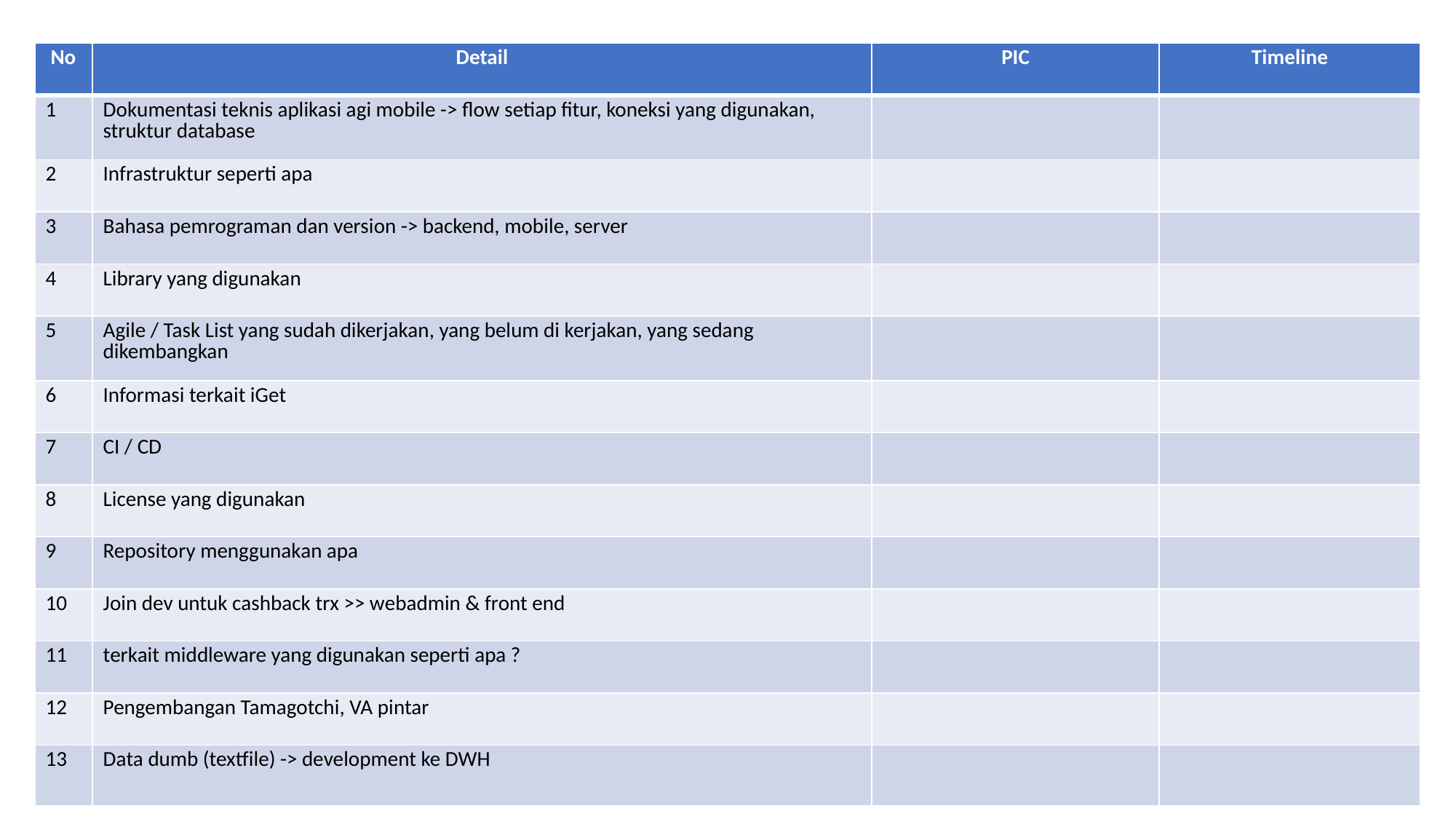

| No | Detail | PIC | Timeline |
| --- | --- | --- | --- |
| 1 | Dokumentasi teknis aplikasi agi mobile -> flow setiap fitur, koneksi yang digunakan, struktur database |  |  |
| 2 | Infrastruktur seperti apa |  |  |
| 3 | Bahasa pemrograman dan version -> backend, mobile, server |  |  |
| 4 | Library yang digunakan |  |  |
| 5 | Agile / Task List yang sudah dikerjakan, yang belum di kerjakan, yang sedang dikembangkan |  |  |
| 6 | Informasi terkait iGet |  |  |
| 7 | CI / CD |  |  |
| 8 | License yang digunakan |  |  |
| 9 | Repository menggunakan apa |  |  |
| 10 | Join dev untuk cashback trx >> webadmin & front end |  |  |
| 11 | terkait middleware yang digunakan seperti apa ? |  |  |
| 12 | Pengembangan Tamagotchi, VA pintar |  |  |
| 13 | Data dumb (textfile) -> development ke DWH |  |  |